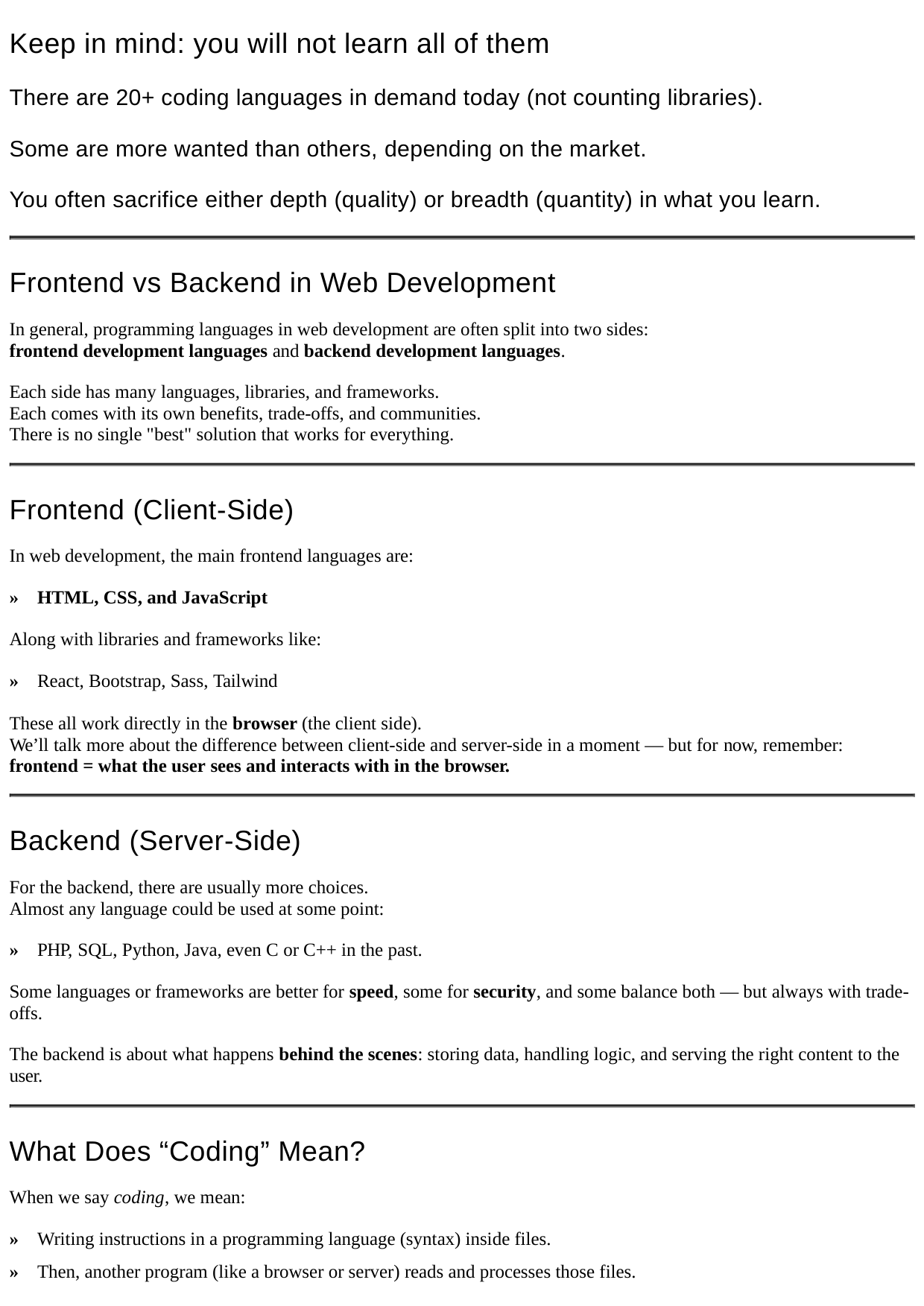

Keep in mind: you will not learn all of them
There are 20+ coding languages in demand today (not counting libraries).
Some are more wanted than others, depending on the market.
You often sacrifice either depth (quality) or breadth (quantity) in what you learn.

Frontend vs Backend in Web Development
In general, programming languages in web development are often split into two sides:
frontend development languages and backend development languages.
Each side has many languages, libraries, and frameworks.
Each comes with its own benefits, trade-offs, and communities.
There is no single "best" solution that works for everything.

Frontend (Client-Side)
In web development, the main frontend languages are:
» HTML, CSS, and JavaScript
Along with libraries and frameworks like:
» React, Bootstrap, Sass, Tailwind
These all work directly in the browser (the client side).
We’ll talk more about the difference between client-side and server-side in a moment — but for now, remember:
frontend = what the user sees and interacts with in the browser.

Backend (Server-Side)
For the backend, there are usually more choices.
Almost any language could be used at some point:
» PHP, SQL, Python, Java, even C or C++ in the past.
Some languages or frameworks are better for speed, some for security, and some balance both — but always with trade-
offs.
The backend is about what happens behind the scenes: storing data, handling logic, and serving the right content to the
user.

What Does “Coding” Mean?
When we say coding, we mean:
» Writing instructions in a programming language (syntax) inside files.
» Then, another program (like a browser or server) reads and processes those files.